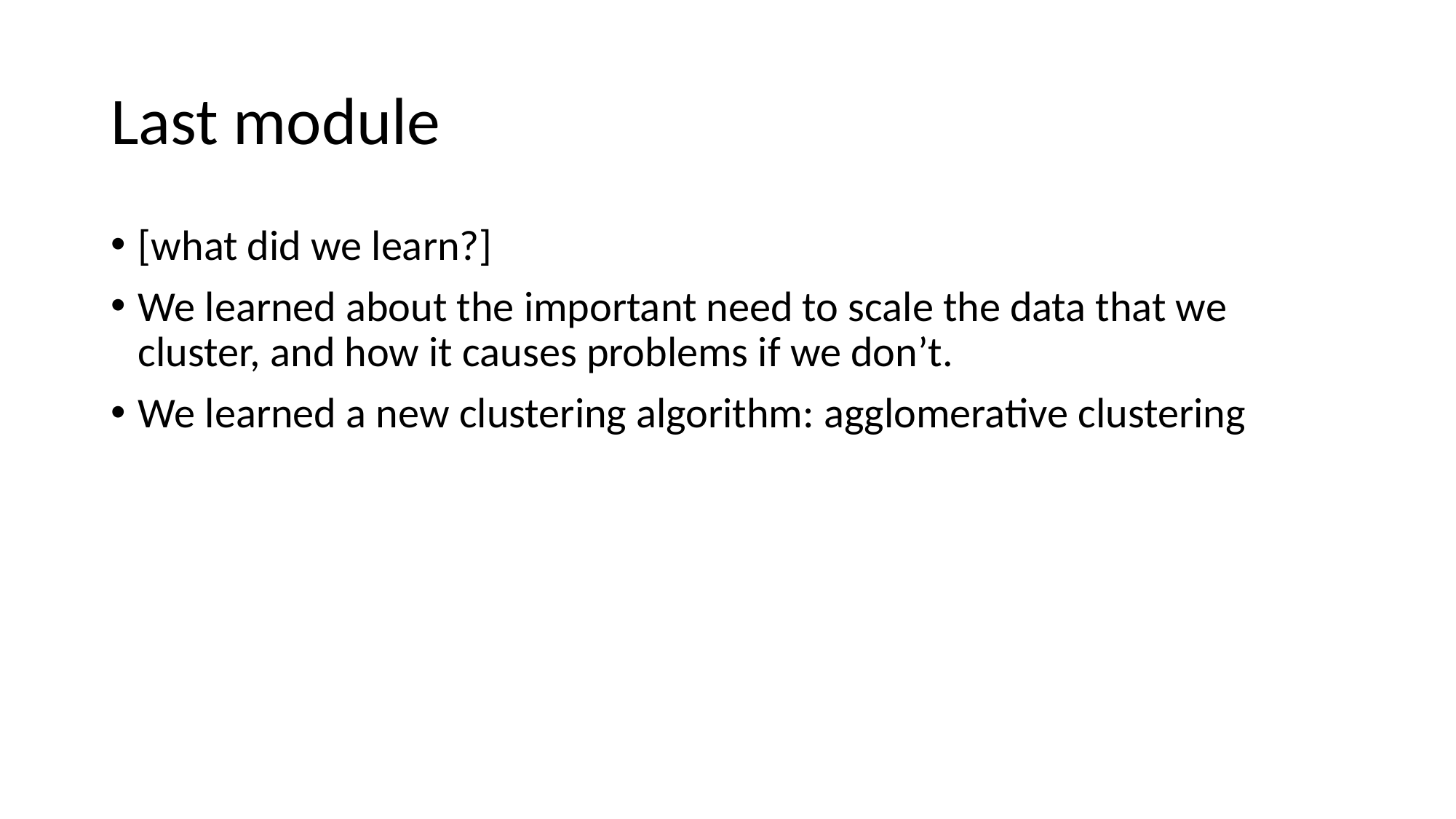

# Last module
[what did we learn?]
We learned about the important need to scale the data that we cluster, and how it causes problems if we don’t.
We learned a new clustering algorithm: agglomerative clustering